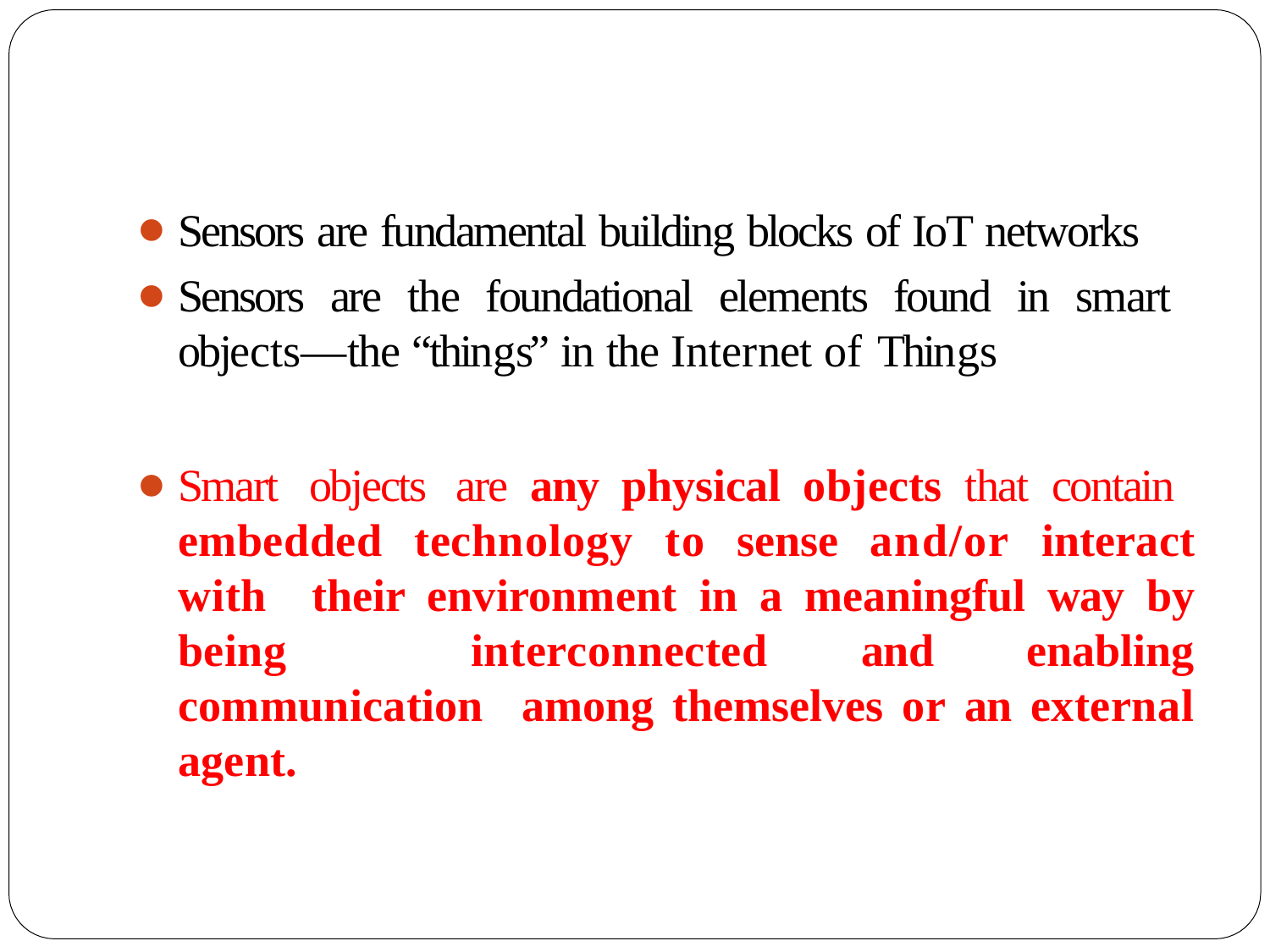

Sensors are fundamental building blocks of IoT networks
Sensors are the foundational elements found in smart  objects—the “things” in the Internet of Things

Smart objects are any physical objects that contain  embedded technology to sense and/or interact with  their environment in a meaningful way by being  interconnected and enabling communication  among themselves or an external agent.